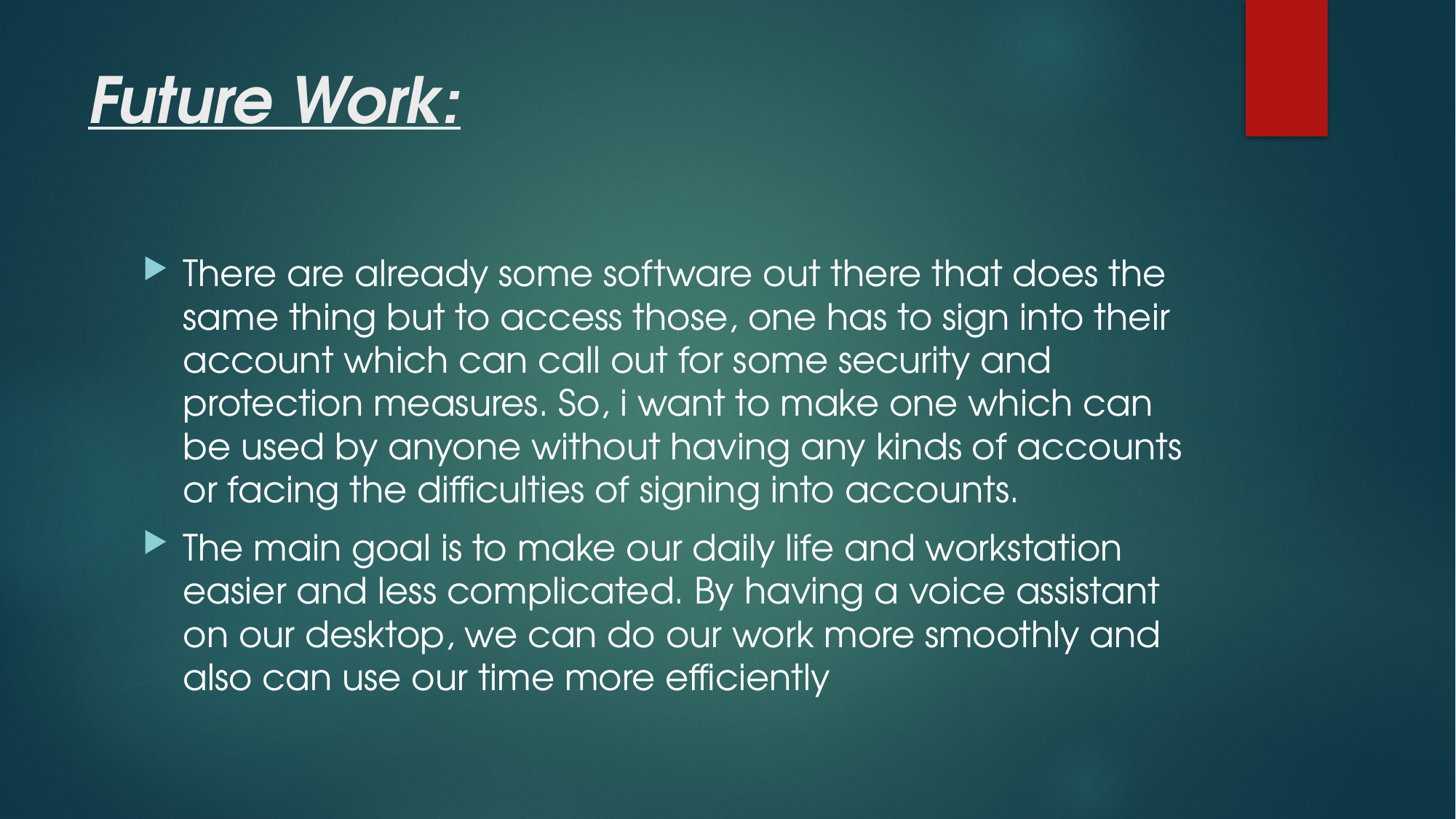

# Future Work:
There are already some software out there that does the same thing but to access those, one has to sign into their account which can call out for some security and protection measures. So, i want to make one which can be used by anyone without having any kinds of accounts or facing the difficulties of signing into accounts.
The main goal is to make our daily life and workstation easier and less complicated. By having a voice assistant on our desktop, we can do our work more smoothly and also can use our time more efficiently